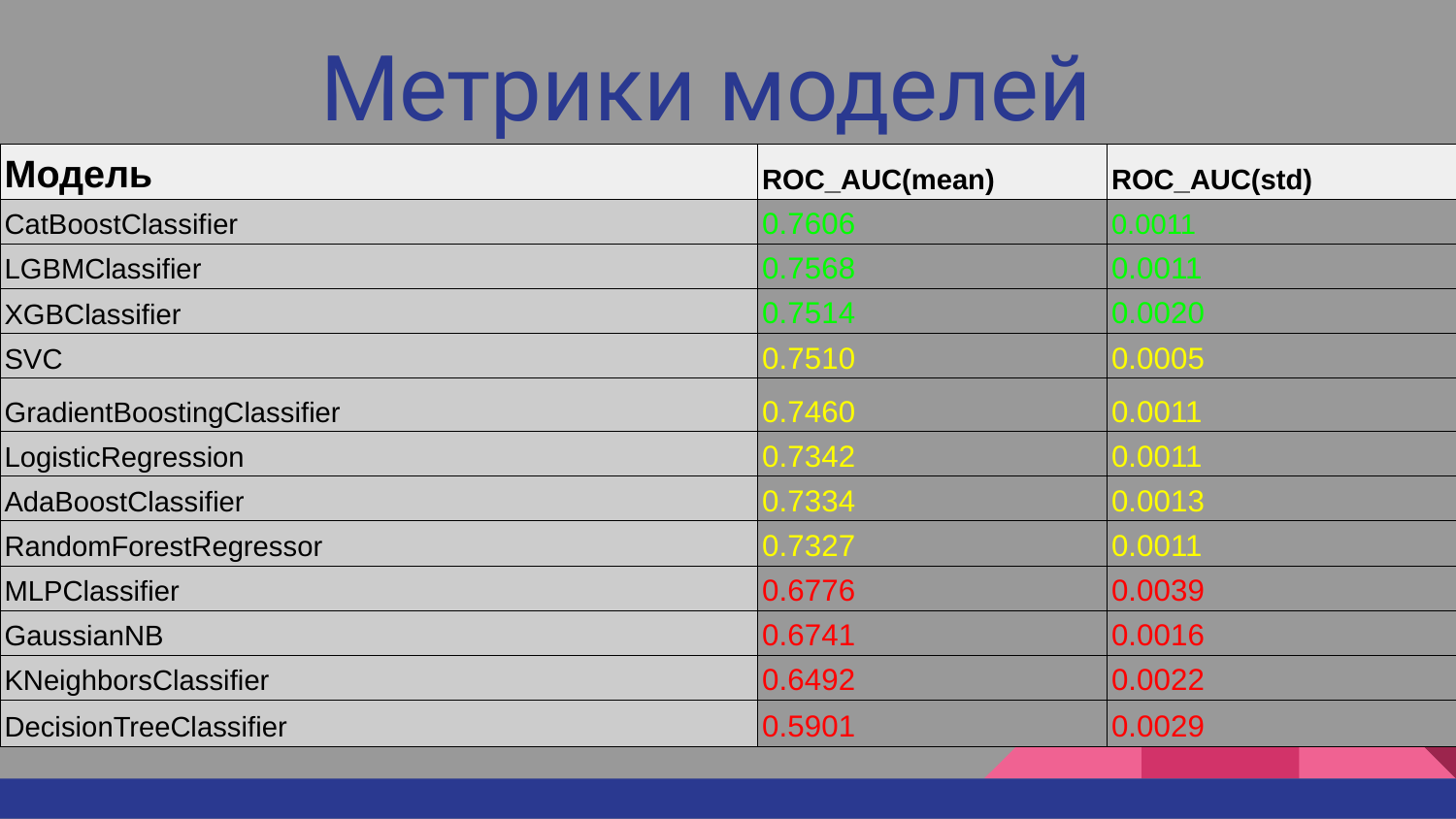

# Метрики моделей
| Модель | ROC\_AUC(mean) | ROC\_AUC(std) |
| --- | --- | --- |
| CatBoostClassifier | 0.7606 | 0.0011 |
| LGBMClassifier | 0.7568 | 0.0011 |
| XGBClassifier | 0.7514 | 0.0020 |
| SVC | 0.7510 | 0.0005 |
| GradientBoostingClassifier | 0.7460 | 0.0011 |
| LogisticRegression | 0.7342 | 0.0011 |
| AdaBoostClassifier | 0.7334 | 0.0013 |
| RandomForestRegressor | 0.7327 | 0.0011 |
| MLPClassifier | 0.6776 | 0.0039 |
| GaussianNB | 0.6741 | 0.0016 |
| KNeighborsClassifier | 0.6492 | 0.0022 |
| DecisionTreeClassifier | 0.5901 | 0.0029 |